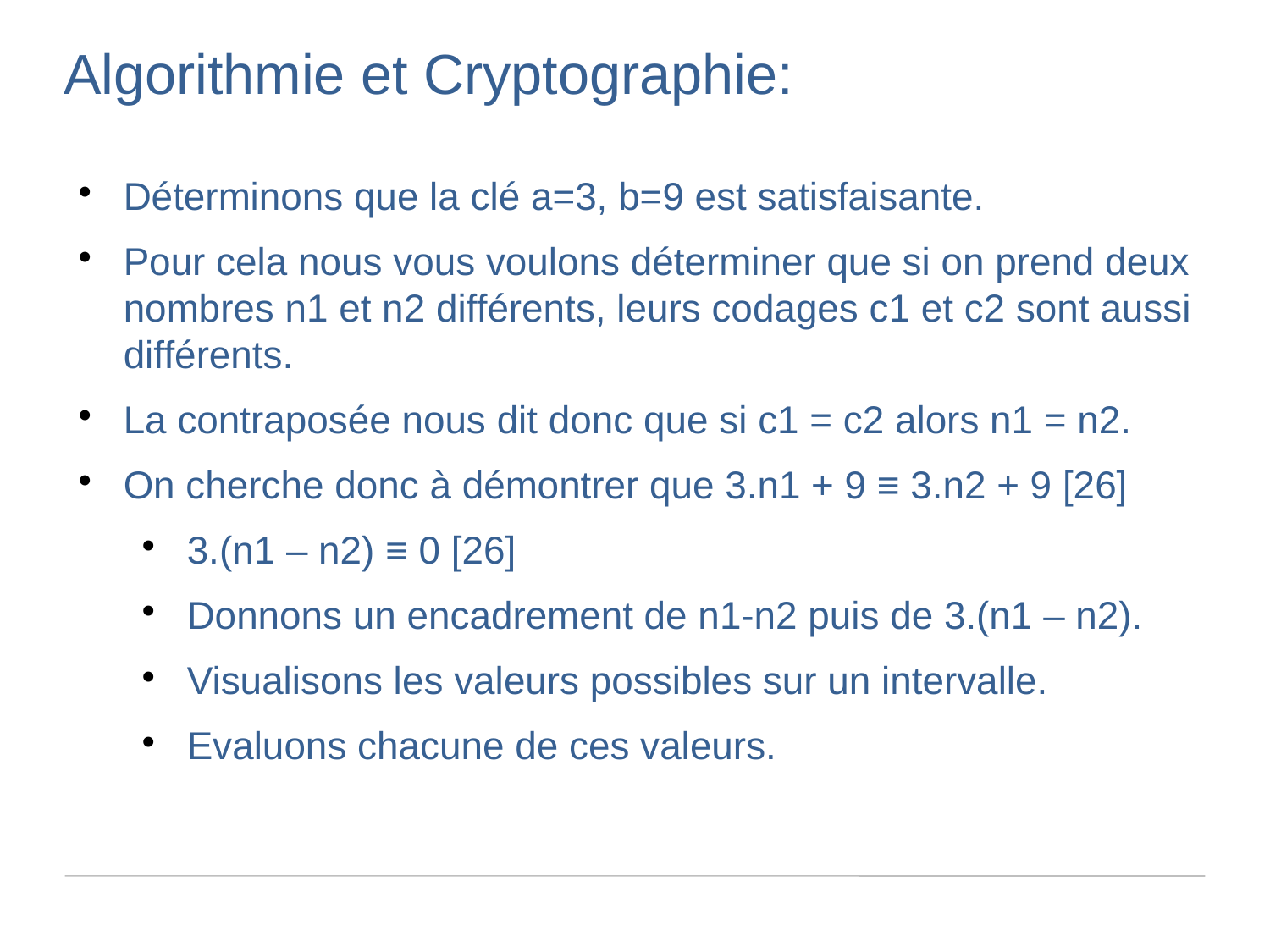

Algorithmie et Cryptographie:
Déterminons que la clé a=3, b=9 est satisfaisante.
Pour cela nous vous voulons déterminer que si on prend deux nombres n1 et n2 différents, leurs codages c1 et c2 sont aussi différents.
La contraposée nous dit donc que si c1 = c2 alors n1 = n2.
On cherche donc à démontrer que 3.n1 + 9 ≡ 3.n2 + 9 [26]
3.(n1 – n2) ≡ 0 [26]
Donnons un encadrement de n1-n2 puis de 3.(n1 – n2).
Visualisons les valeurs possibles sur un intervalle.
Evaluons chacune de ces valeurs.